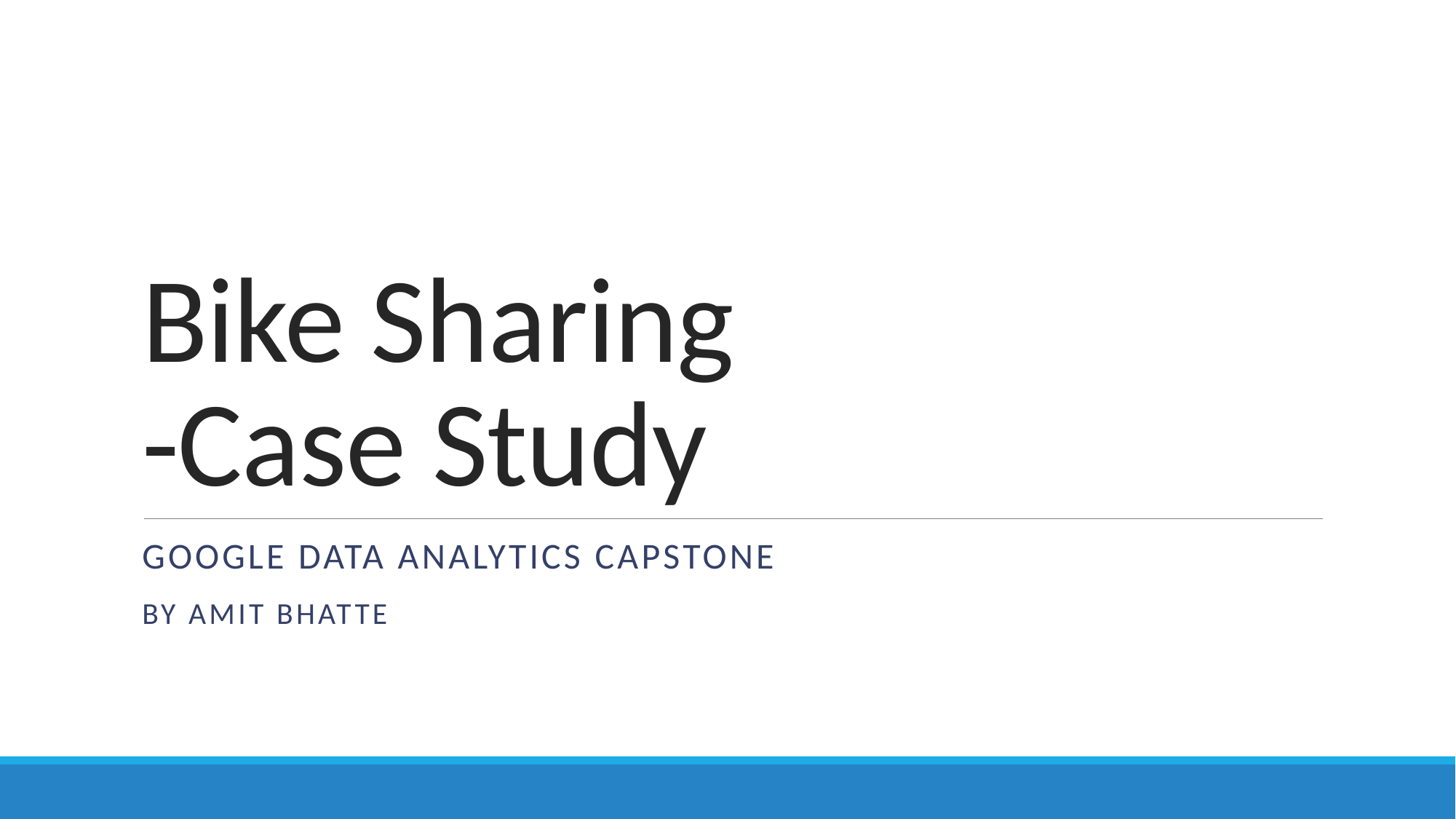

# Bike Sharing -Case Study
GOOGLE DATA ANALYTICS CAPSTONE
BY AMIT BHATTE